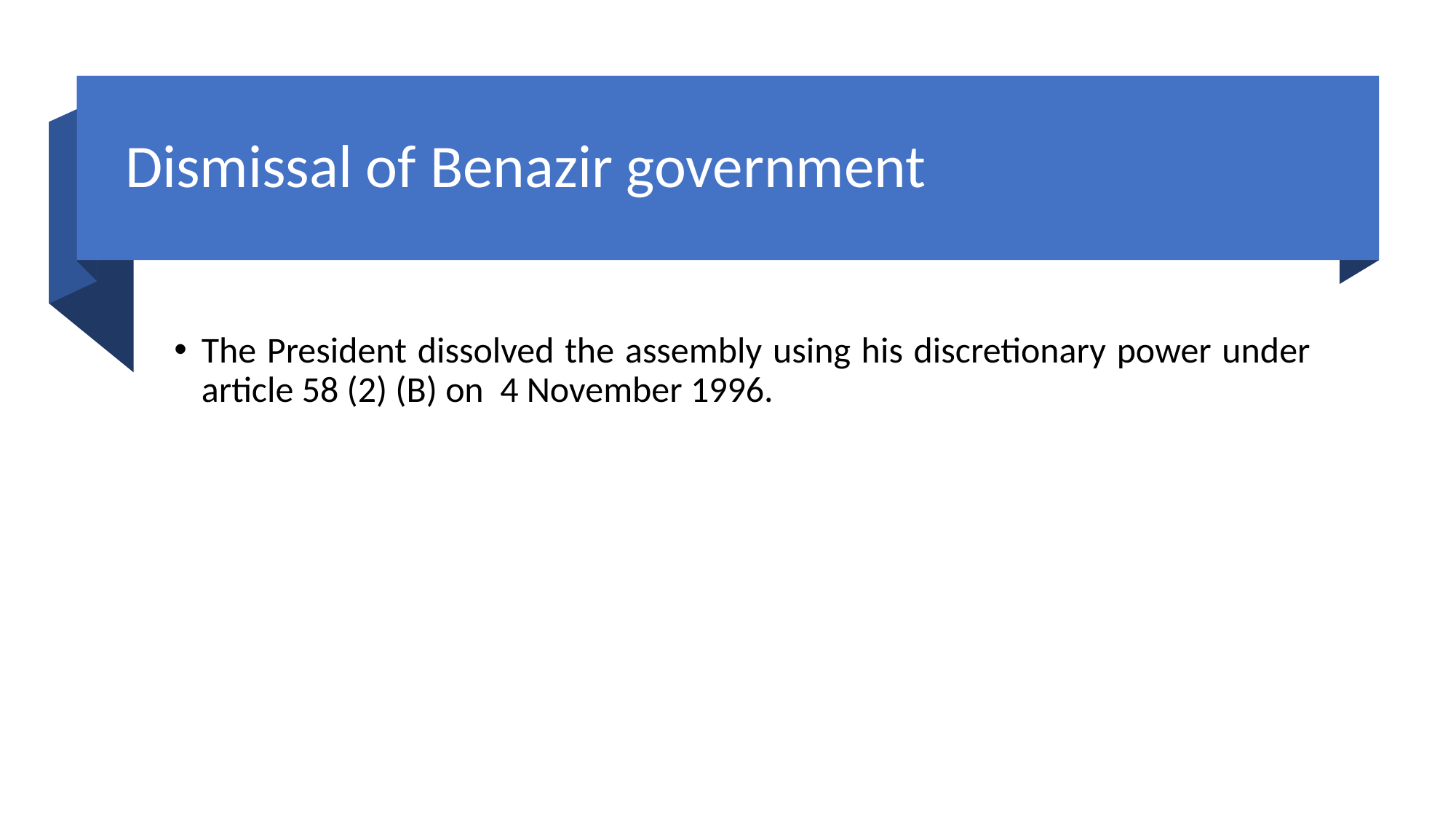

# Dismissal of Benazir government

The President dissolved the assembly using his discretionary power under article 58 (2) (B) on  4 November 1996.